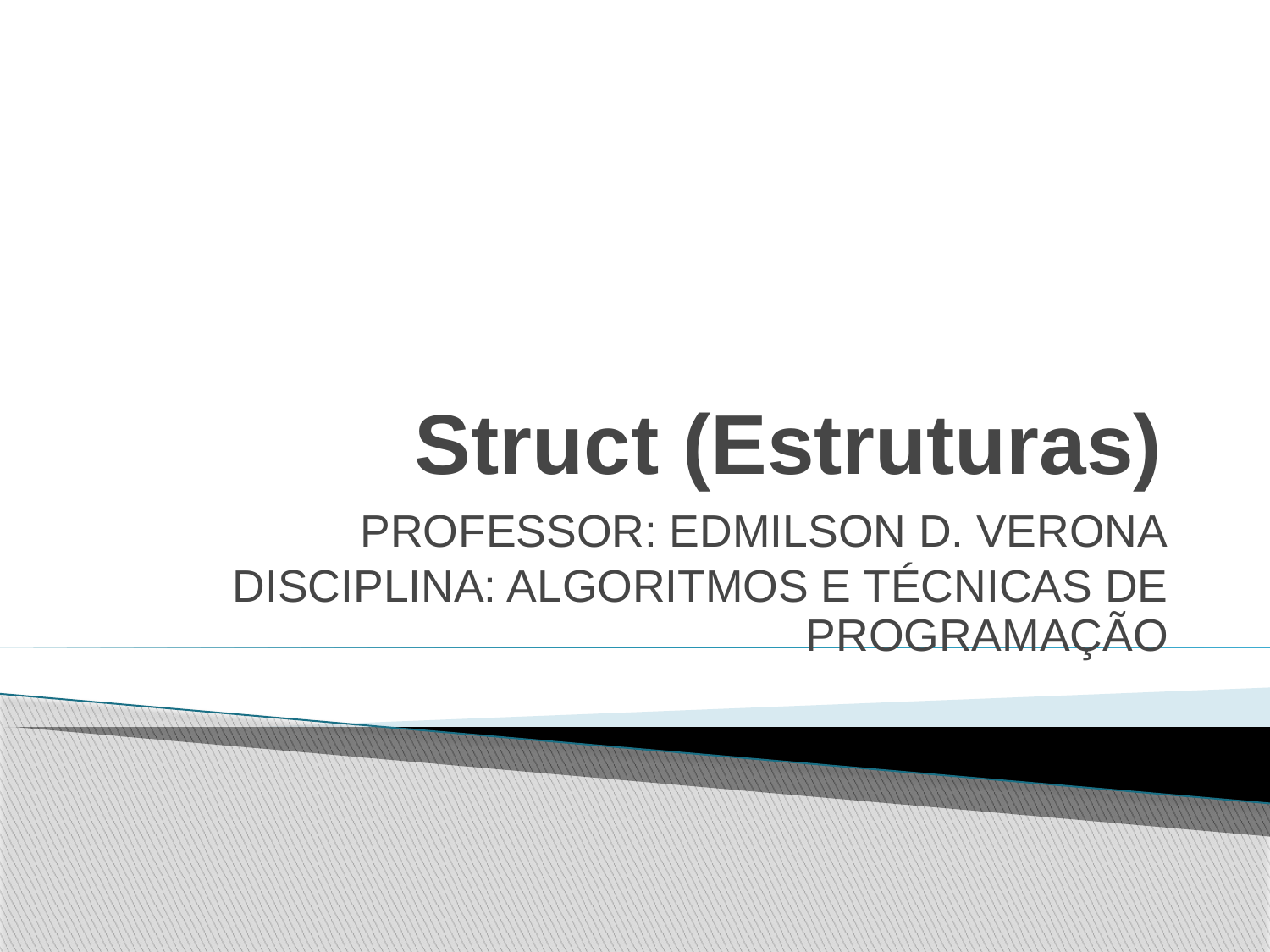

# Struct (Estruturas)
PROFESSOR: EDMILSON D. VERONA
DISCIPLINA: ALGORITMOS E TÉCNICAS DE PROGRAMAÇÃO